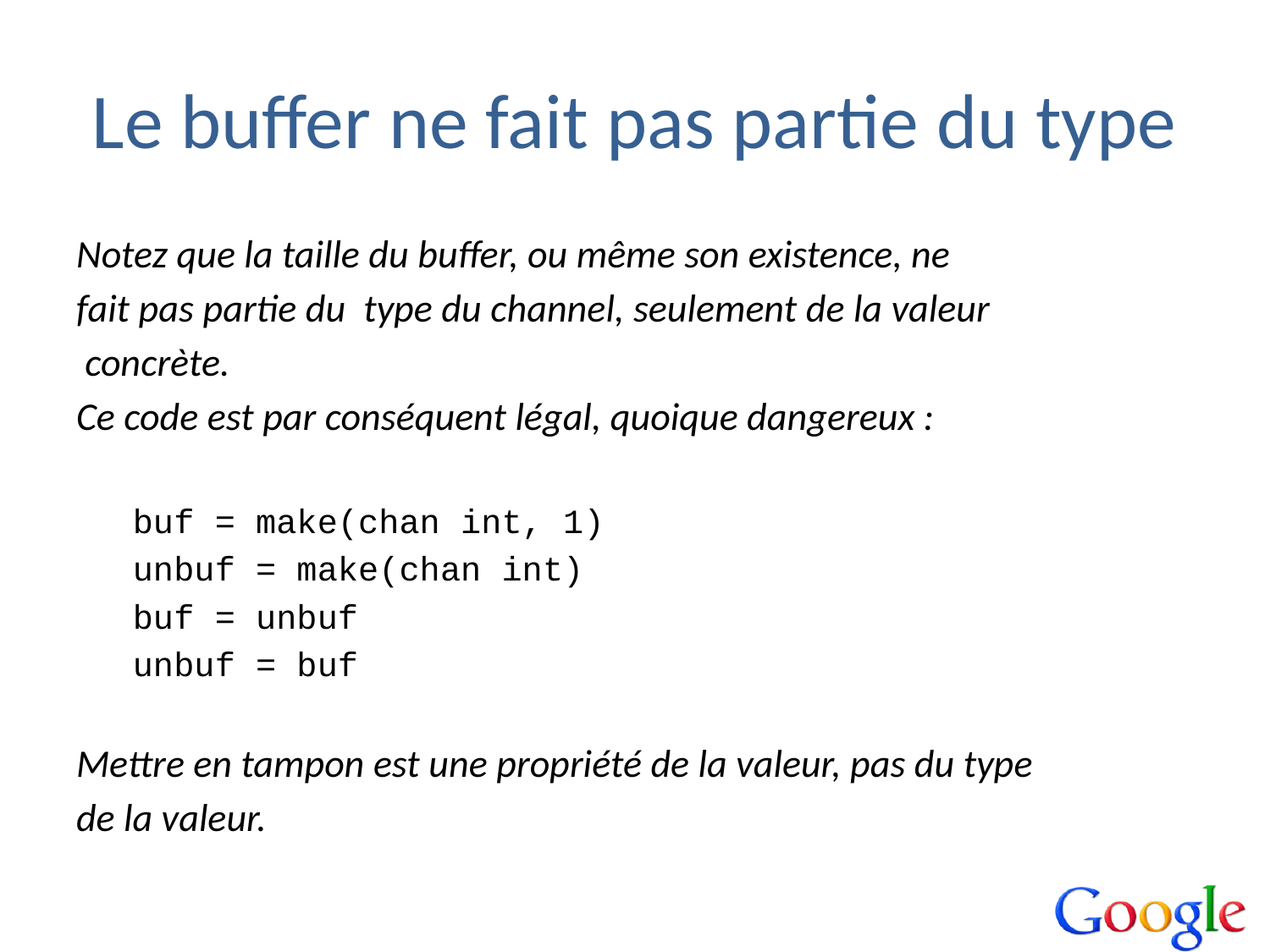

# Le buffer ne fait pas partie du type
Notez que la taille du buffer, ou même son existence, ne
fait pas partie du  type du channel, seulement de la valeur
 concrète.
Ce code est par conséquent légal, quoique dangereux :

buf = make(chan int, 1)
unbuf = make(chan int)
buf = unbuf
unbuf = buf

Mettre en tampon est une propriété de la valeur, pas du type
de la valeur.